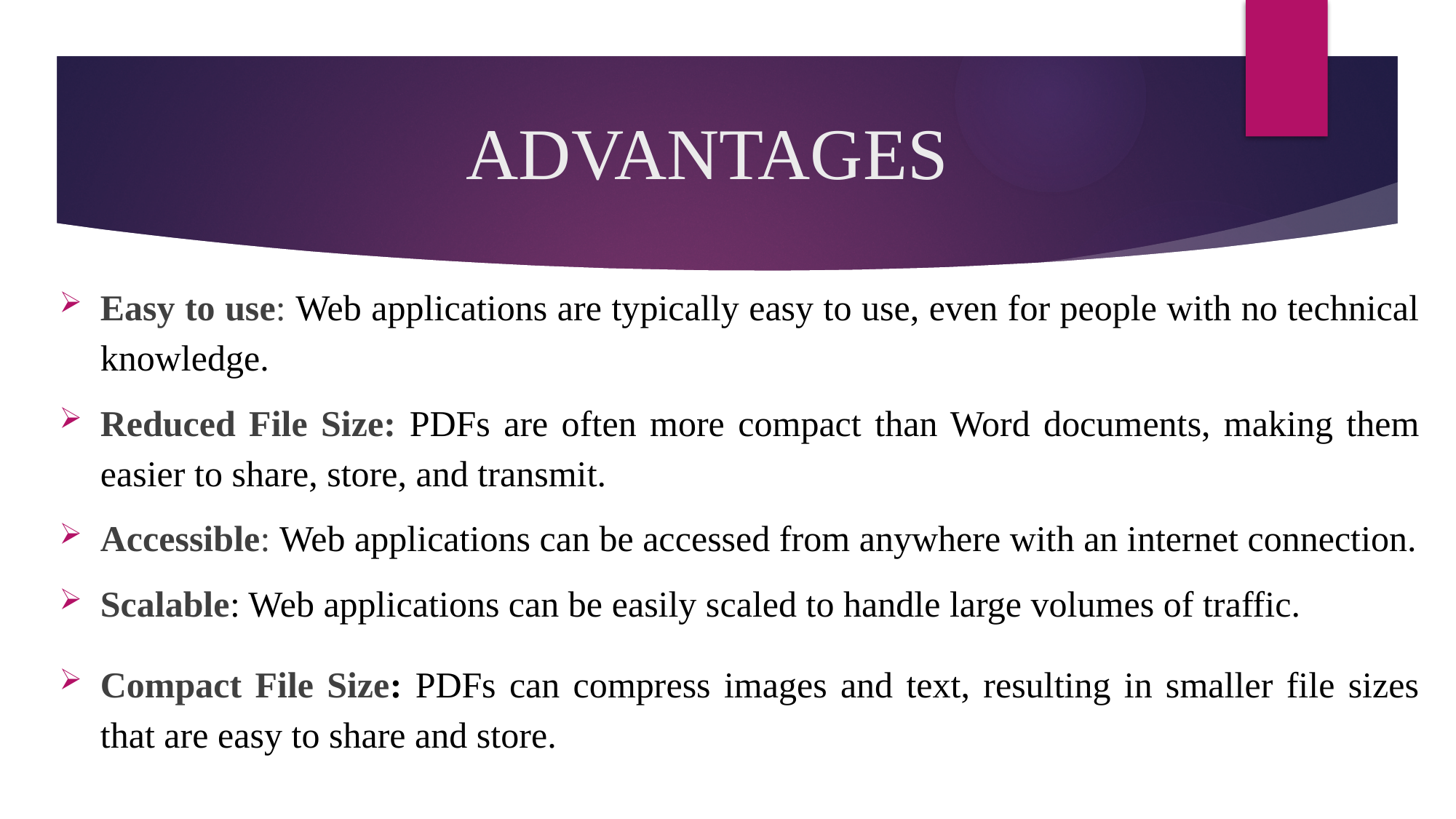

# ADVANTAGES
Easy to use: Web applications are typically easy to use, even for people with no technical knowledge.
Reduced File Size: PDFs are often more compact than Word documents, making them easier to share, store, and transmit.
Accessible: Web applications can be accessed from anywhere with an internet connection.
Scalable: Web applications can be easily scaled to handle large volumes of traffic.
Compact File Size: PDFs can compress images and text, resulting in smaller file sizes that are easy to share and store.